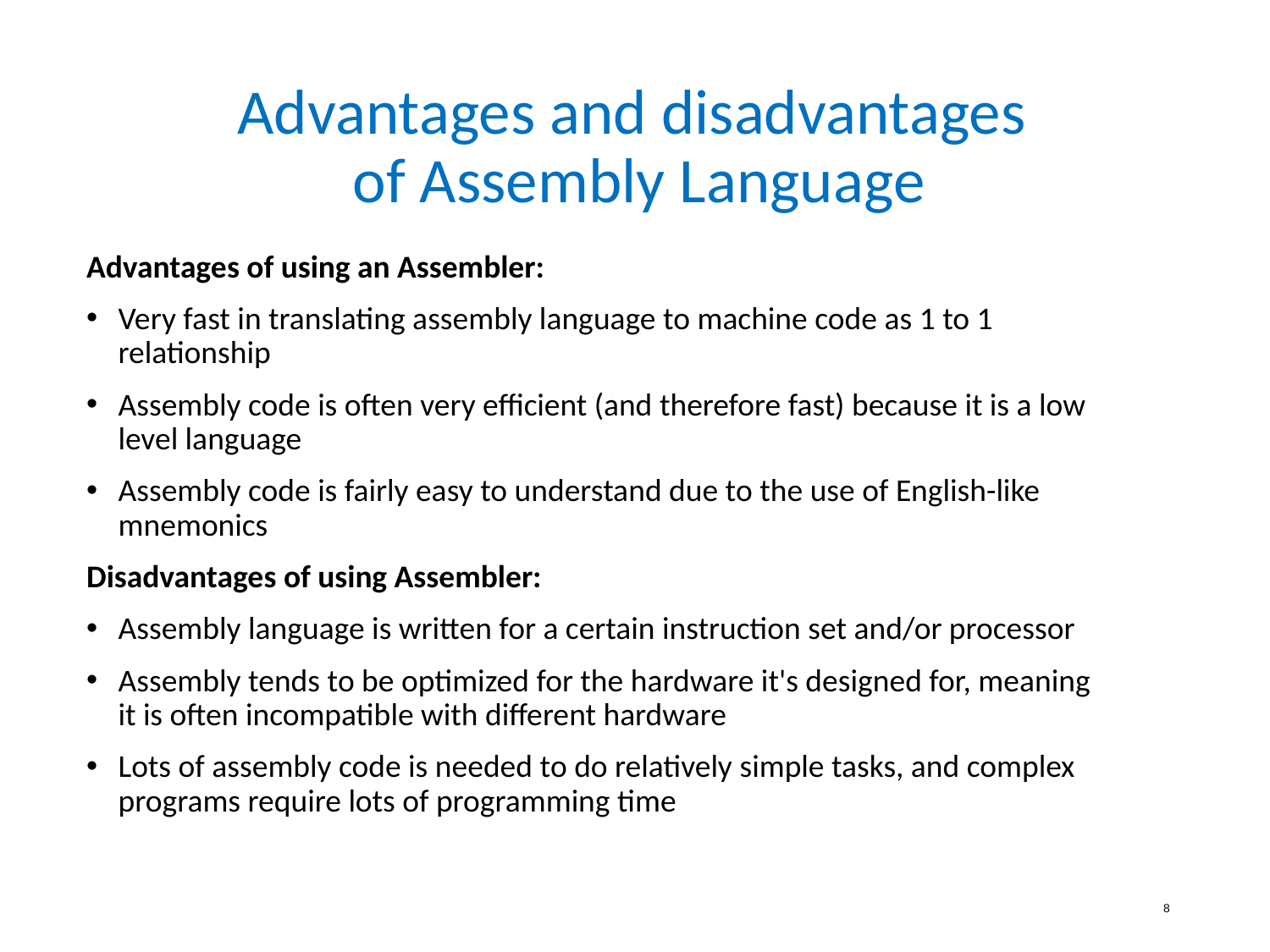

# Advantages and disadvantages of Assembly Language
Advantages of using an Assembler:
Very fast in translating assembly language to machine code as 1 to 1 relationship
Assembly code is often very efficient (and therefore fast) because it is a low level language
Assembly code is fairly easy to understand due to the use of English-like mnemonics
Disadvantages of using Assembler:
Assembly language is written for a certain instruction set and/or processor
Assembly tends to be optimized for the hardware it's designed for, meaning it is often incompatible with different hardware
Lots of assembly code is needed to do relatively simple tasks, and complex programs require lots of programming time
8